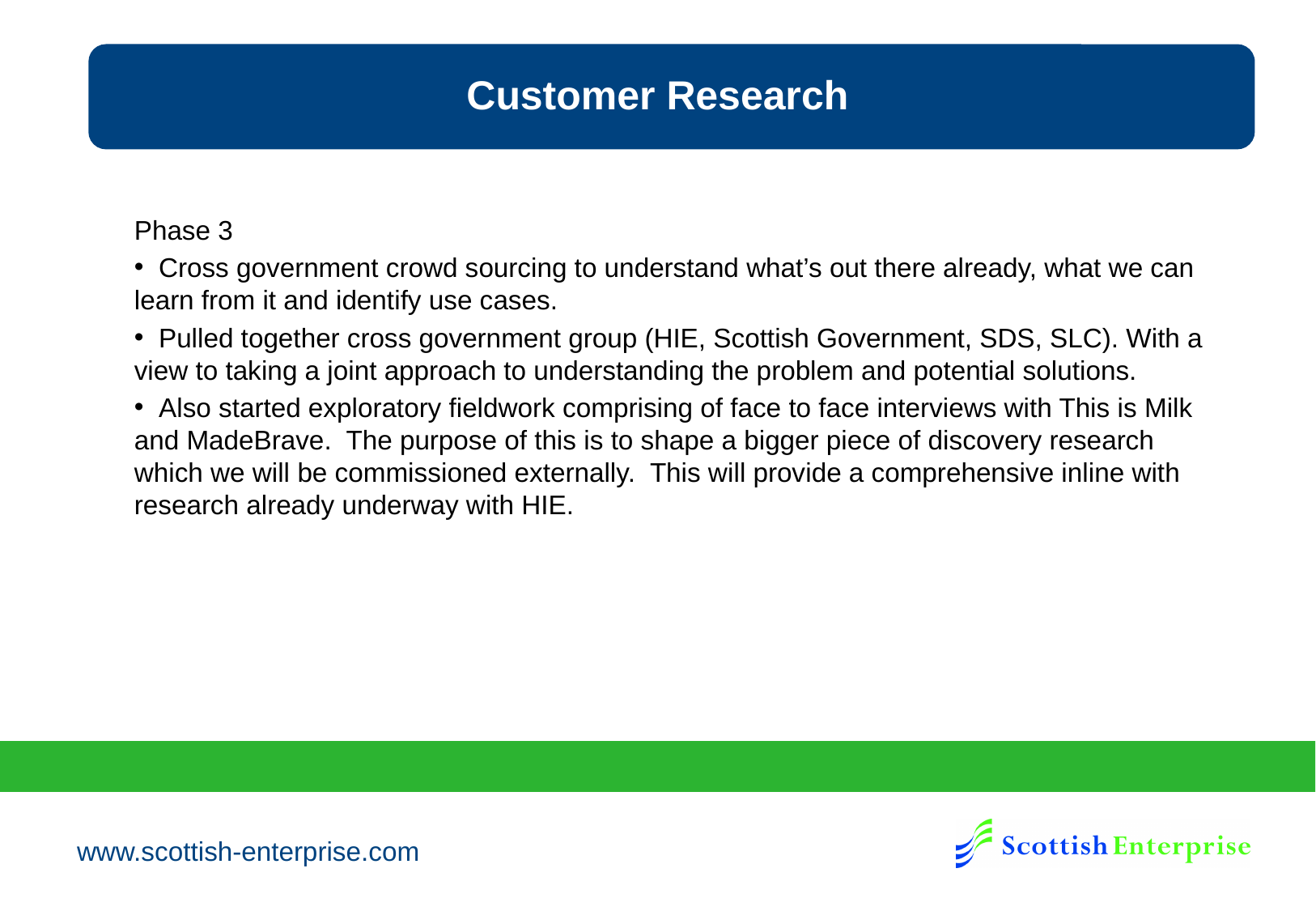

Customer Research
Phase 3
  Cross government crowd sourcing to understand what’s out there already, what we can learn from it and identify use cases.
  Pulled together cross government group (HIE, Scottish Government, SDS, SLC). With a view to taking a joint approach to understanding the problem and potential solutions.
  Also started exploratory fieldwork comprising of face to face interviews with This is Milk and MadeBrave.  The purpose of this is to shape a bigger piece of discovery research which we will be commissioned externally.  This will provide a comprehensive inline with research already underway with HIE.